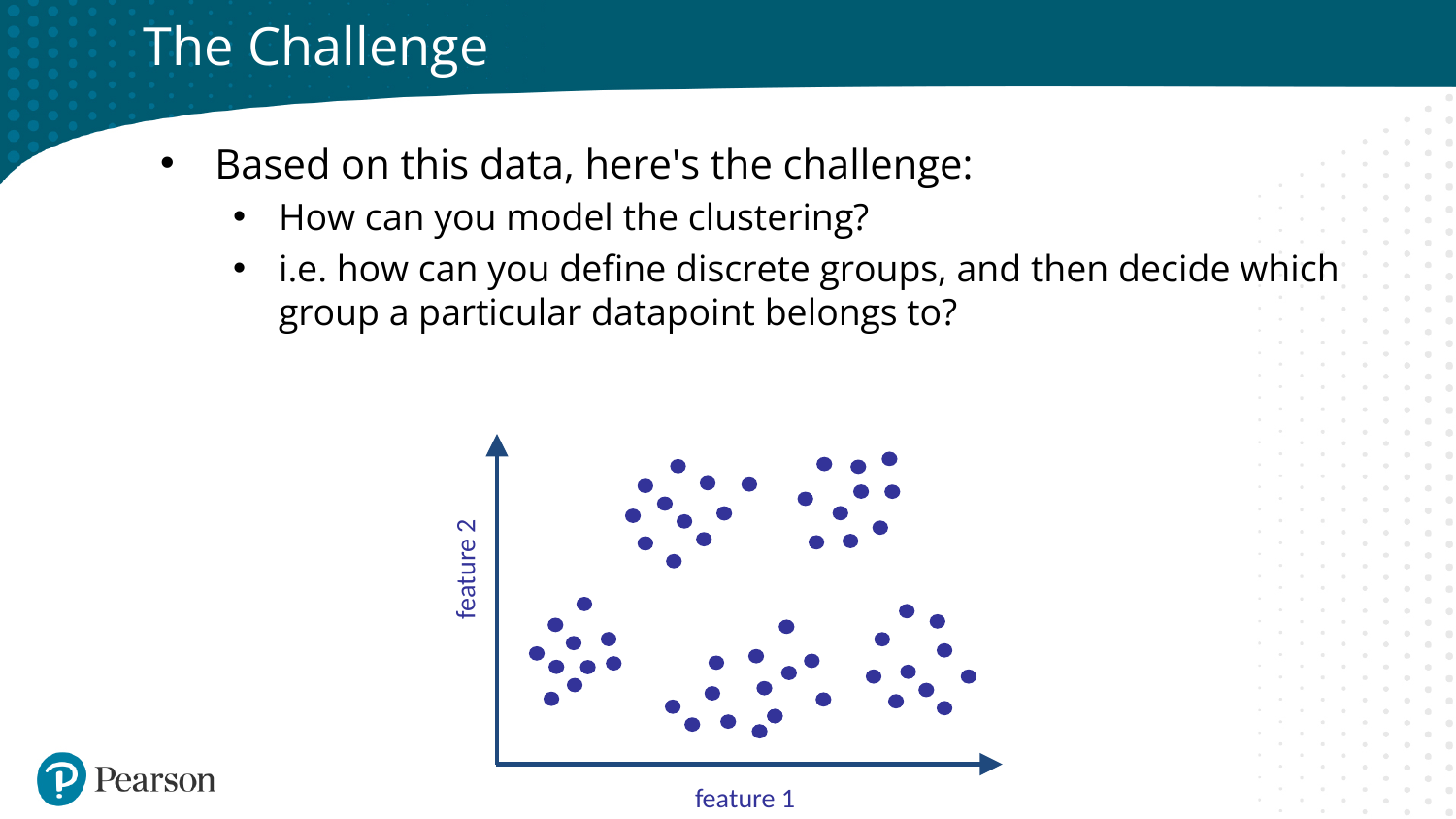

# The Challenge
Based on this data, here's the challenge:
How can you model the clustering?
i.e. how can you define discrete groups, and then decide which group a particular datapoint belongs to?

feature 2

feature 1